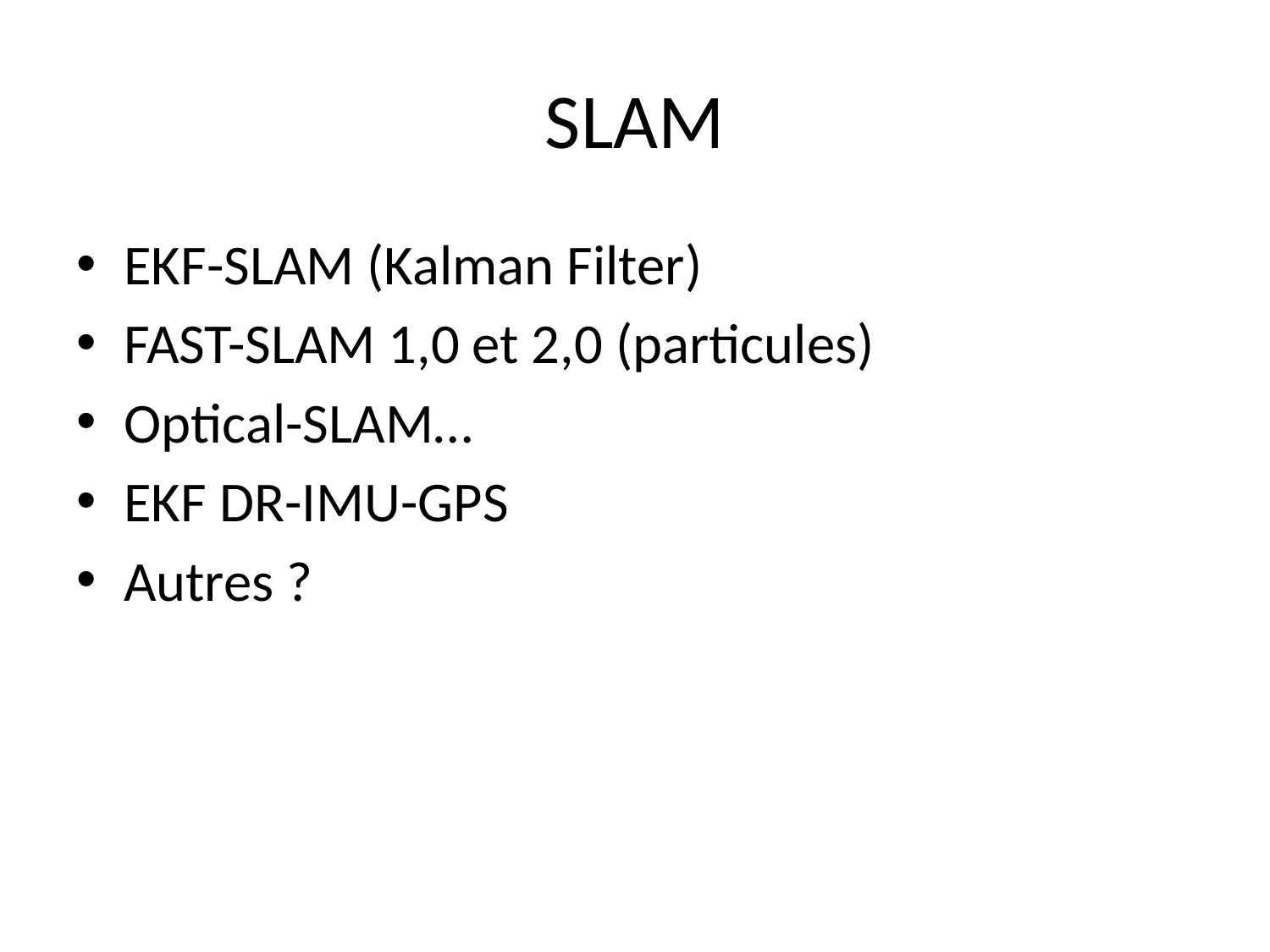

# SLAM
EKF-SLAM (Kalman Filter)
FAST-SLAM 1,0 et 2,0 (particules)
Optical-SLAM…
EKF DR-IMU-GPS
Autres ?